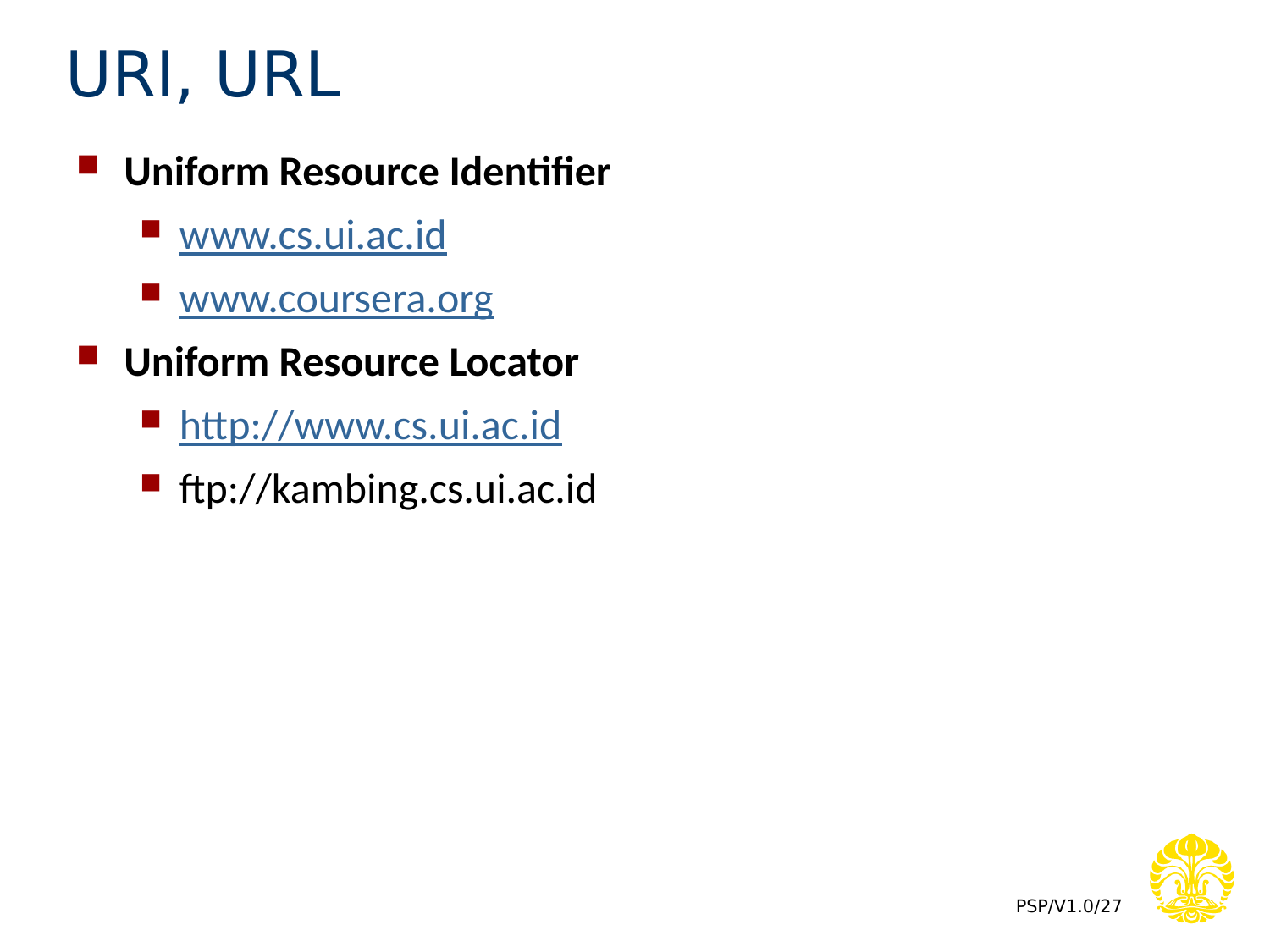

# URI, URL
Uniform Resource Identifier
www.cs.ui.ac.id
www.coursera.org
Uniform Resource Locator
http://www.cs.ui.ac.id
ftp://kambing.cs.ui.ac.id